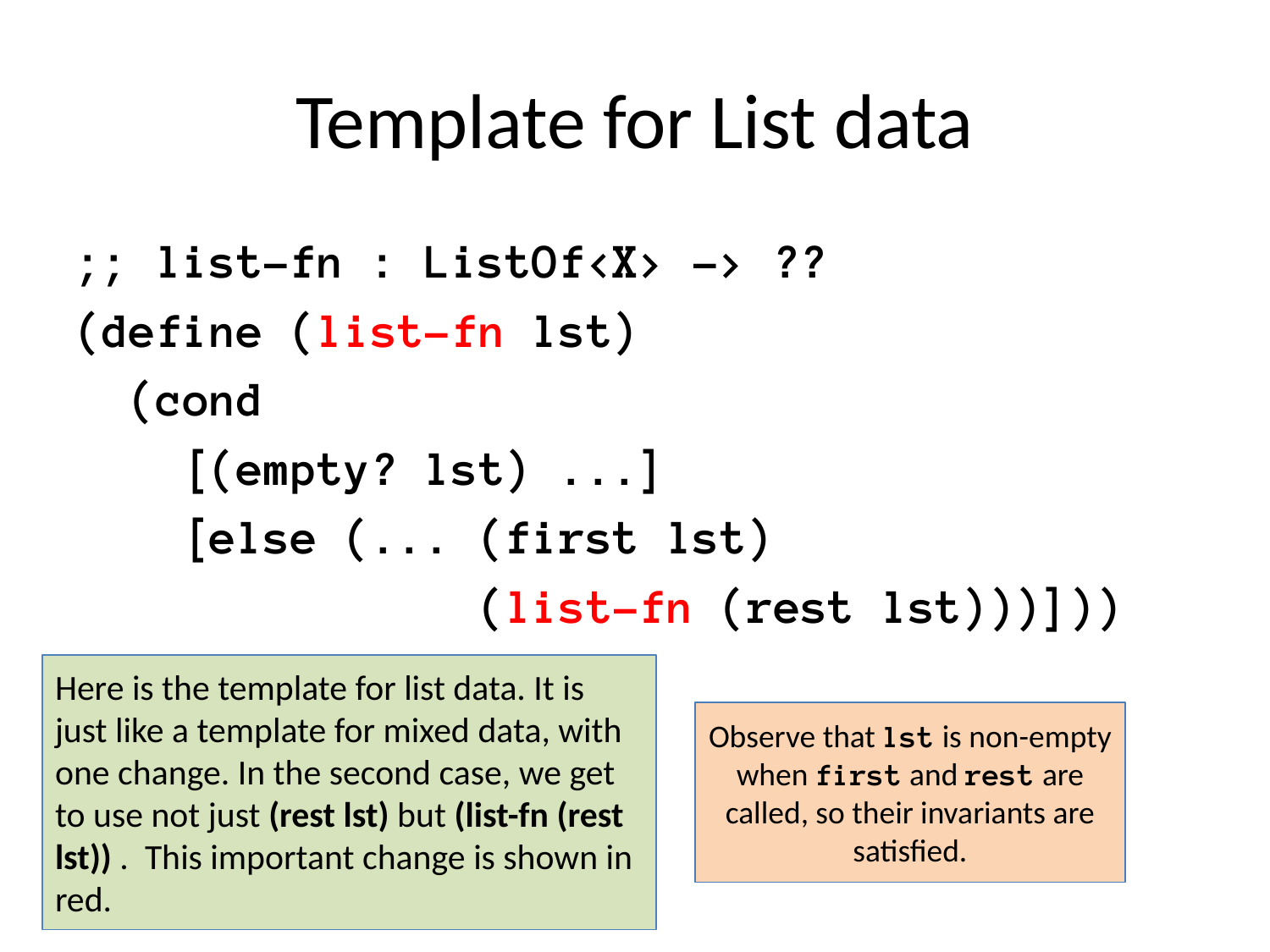

# Template for List data
;; list-fn : ListOf<X> -> ??
(define (list-fn lst)
  (cond
    [(empty? lst) ...]
    [else (... (first lst)
               (list-fn (rest lst)))]))
Here is the template for list data. It is just like a template for mixed data, with one change. In the second case, we get to use not just (rest lst) but (list-fn (rest lst)) .  This important change is shown in red.
Observe that lst is non-empty when first and rest are called, so their invariants are satisfied.